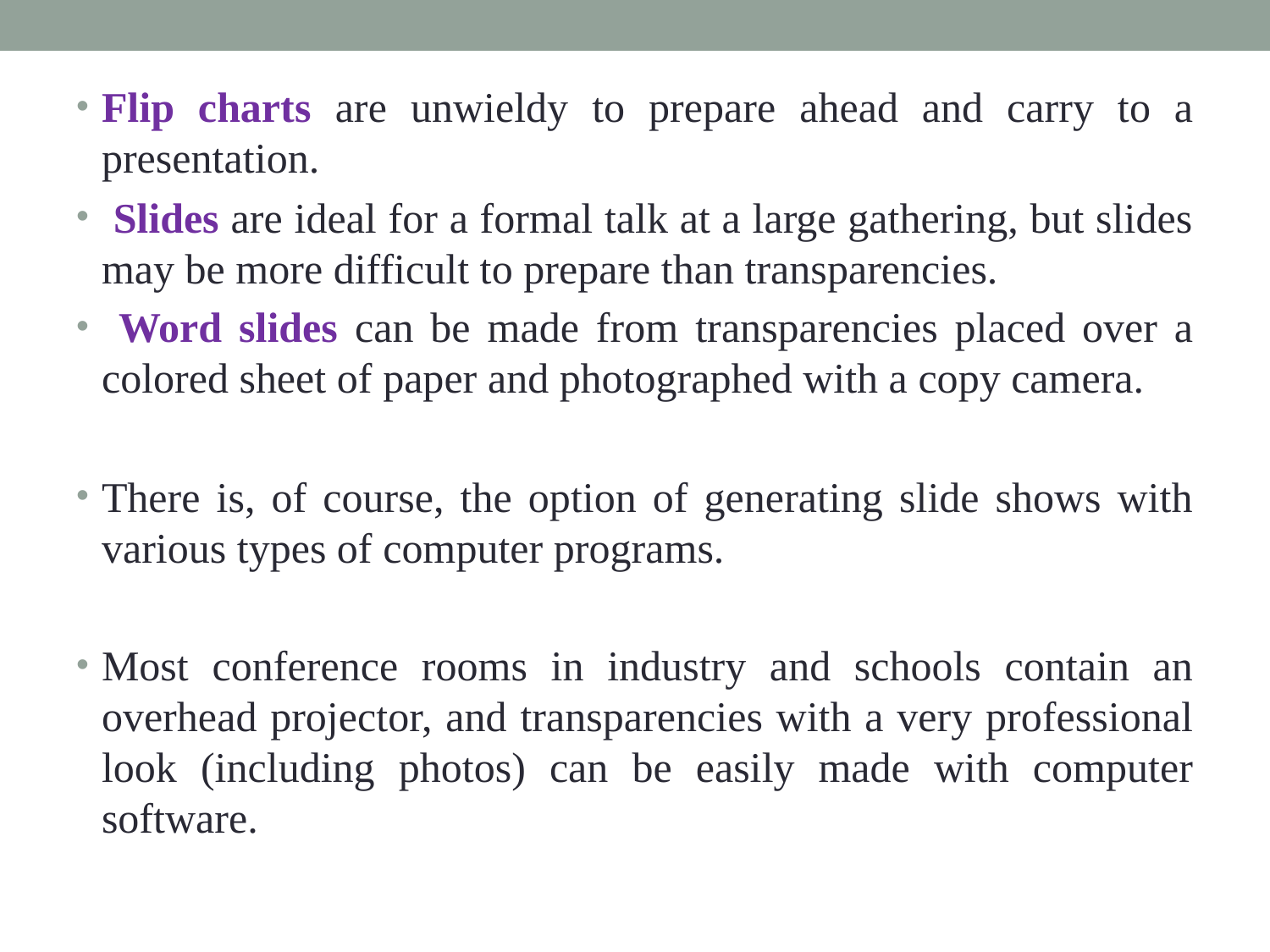

#
Flip charts are unwieldy to prepare ahead and carry to a presentation.
 Slides are ideal for a formal talk at a large gathering, but slides may be more difficult to prepare than transparencies.
 Word slides can be made from transparencies placed over a colored sheet of paper and photographed with a copy camera.

There is, of course, the option of generating slide shows with various types of computer programs.

Most conference rooms in industry and schools contain an overhead projector, and transparencies with a very professional look (including photos) can be easily made with computer software.